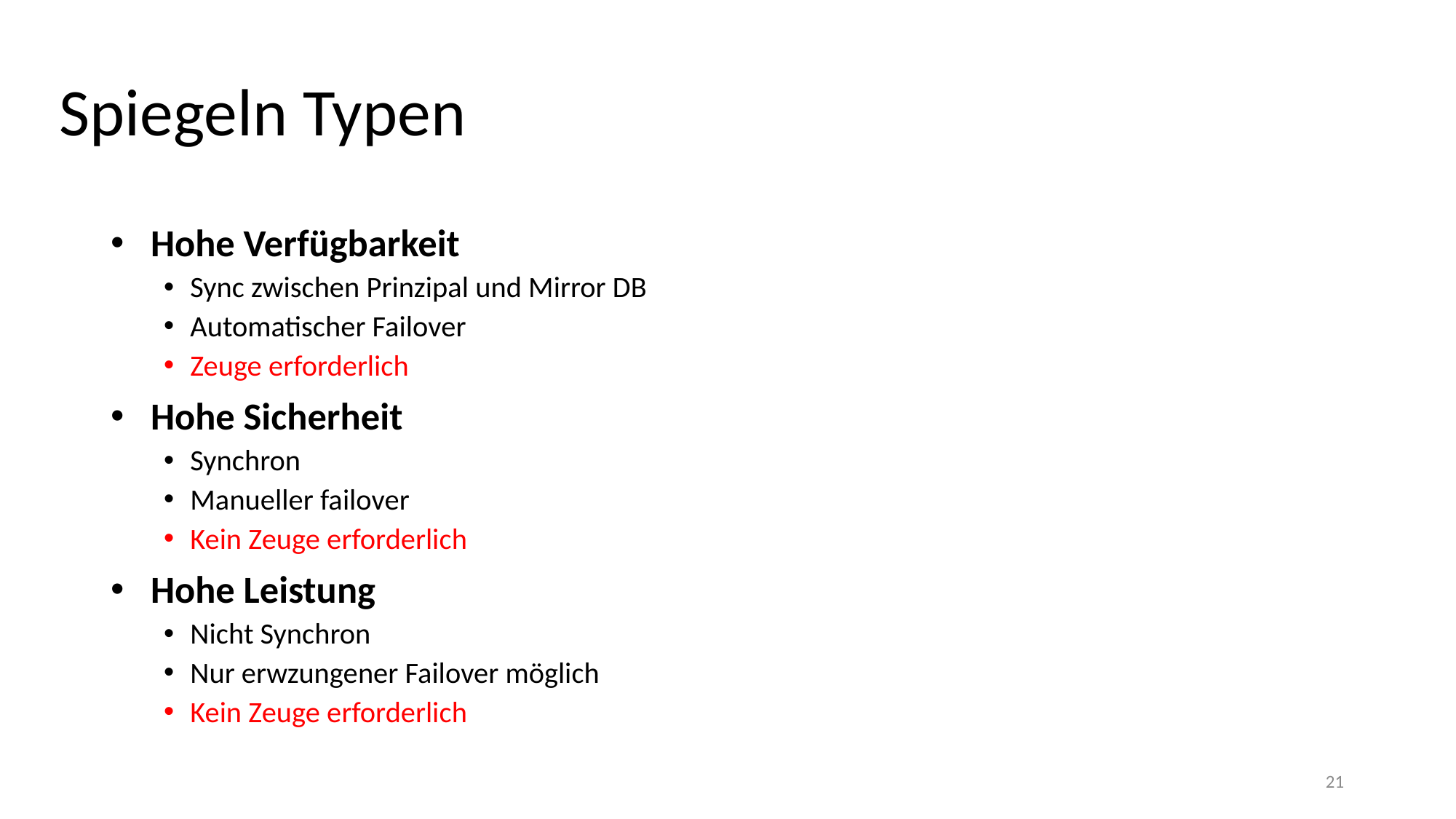

# Spiegeln Typen
Hohe Verfügbarkeit
Sync zwischen Prinzipal und Mirror DB
Automatischer Failover
Zeuge erforderlich
Hohe Sicherheit
Synchron
Manueller failover
Kein Zeuge erforderlich
Hohe Leistung
Nicht Synchron
Nur erwzungener Failover möglich
Kein Zeuge erforderlich
21